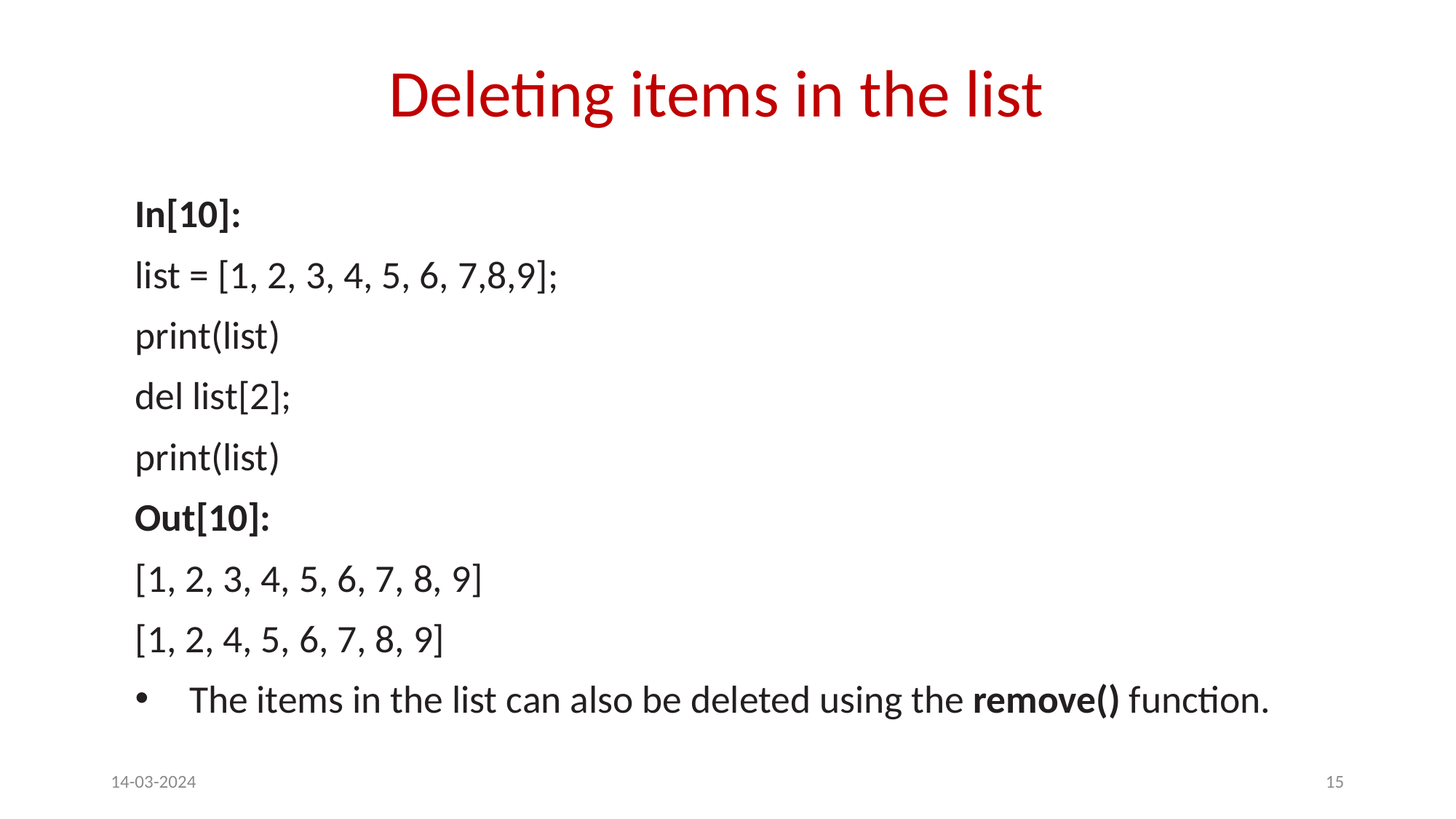

# Deleting items in the list
In[10]:
list = [1, 2, 3, 4, 5, 6, 7,8,9];
print(list)
del list[2];
print(list)
Out[10]:
[1, 2, 3, 4, 5, 6, 7, 8, 9]
[1, 2, 4, 5, 6, 7, 8, 9]
The items in the list can also be deleted using the remove() function.

14-03-2024
15